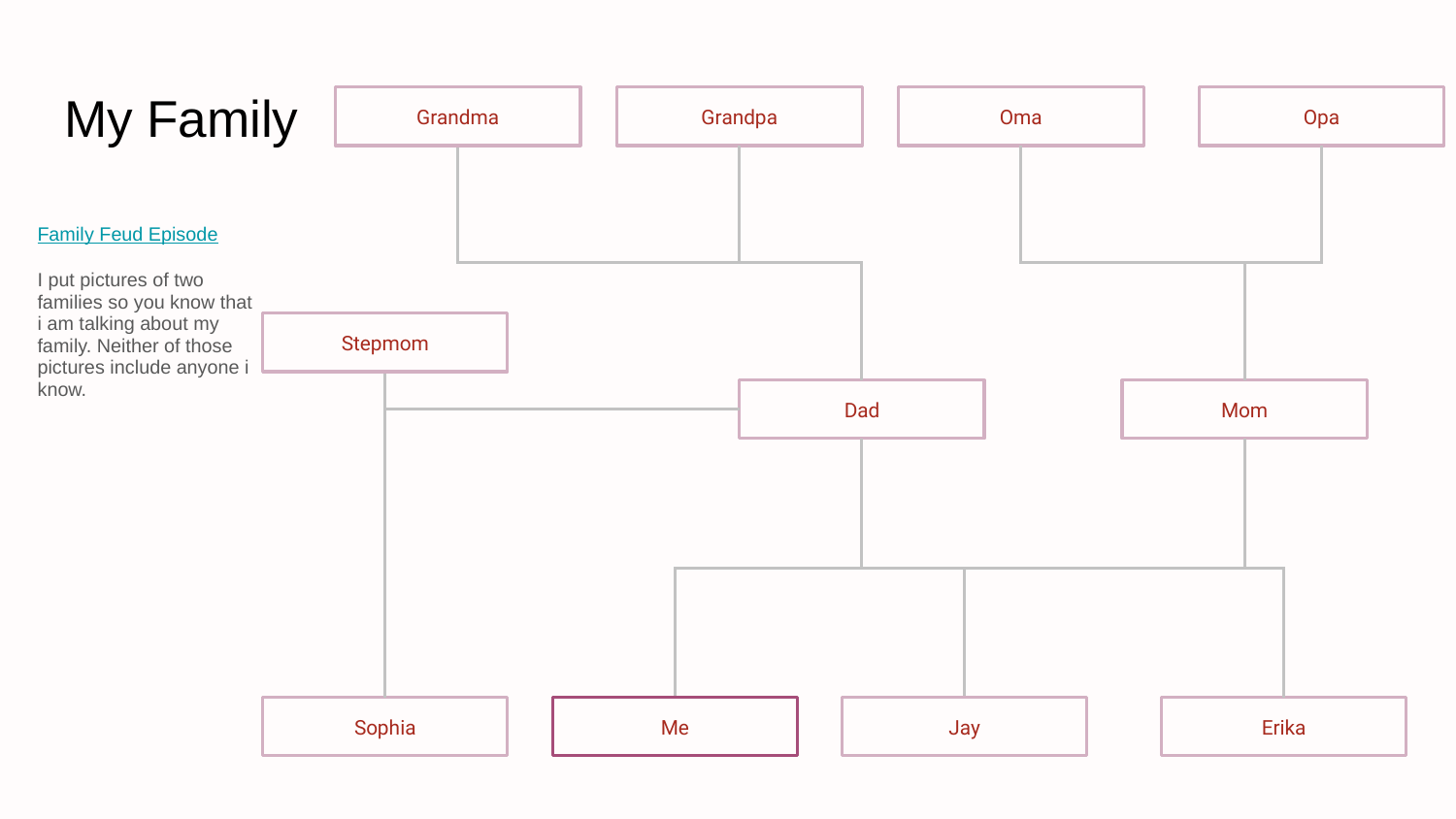

# My Family
Grandma
Grandpa
Oma
Opa
Family Feud Episode
I put pictures of two families so you know that i am talking about my family. Neither of those pictures include anyone i know.

Stepmom
Dad
Mom
Sophia
Me
Jay
Erika